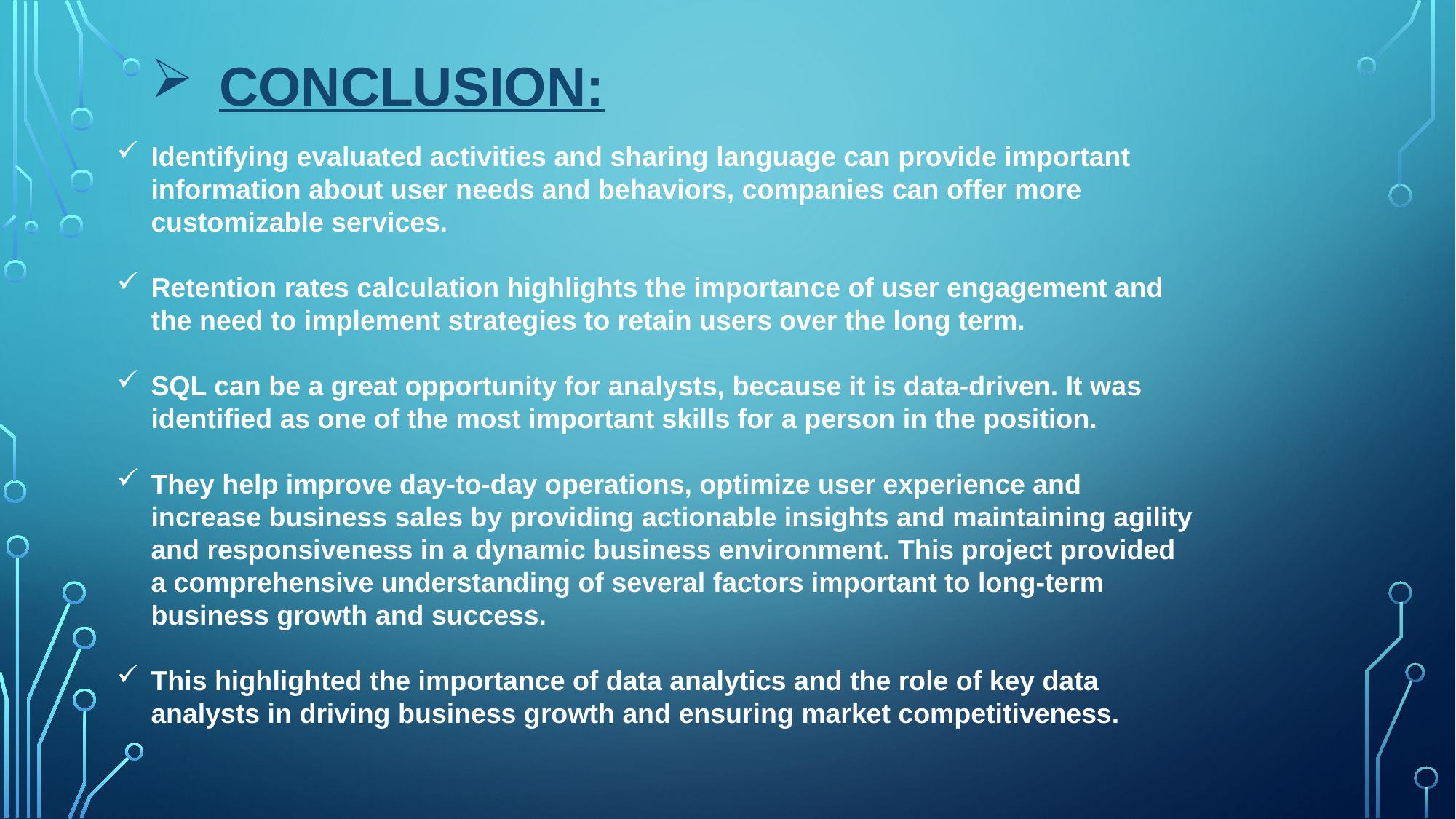

# CONCLUSION:
Identifying evaluated activities and sharing language can provide important information about user needs and behaviors, companies can offer more customizable services.

Retention rates calculation highlights the importance of user engagement and the need to implement strategies to retain users over the long term.

SQL can be a great opportunity for analysts, because it is data-driven. It was identified as one of the most important skills for a person in the position.

They help improve day-to-day operations, optimize user experience and increase business sales by providing actionable insights and maintaining agility and responsiveness in a dynamic business environment. This project provided a comprehensive understanding of several factors important to long-term business growth and success.

This highlighted the importance of data analytics and the role of key data analysts in driving business growth and ensuring market competitiveness.